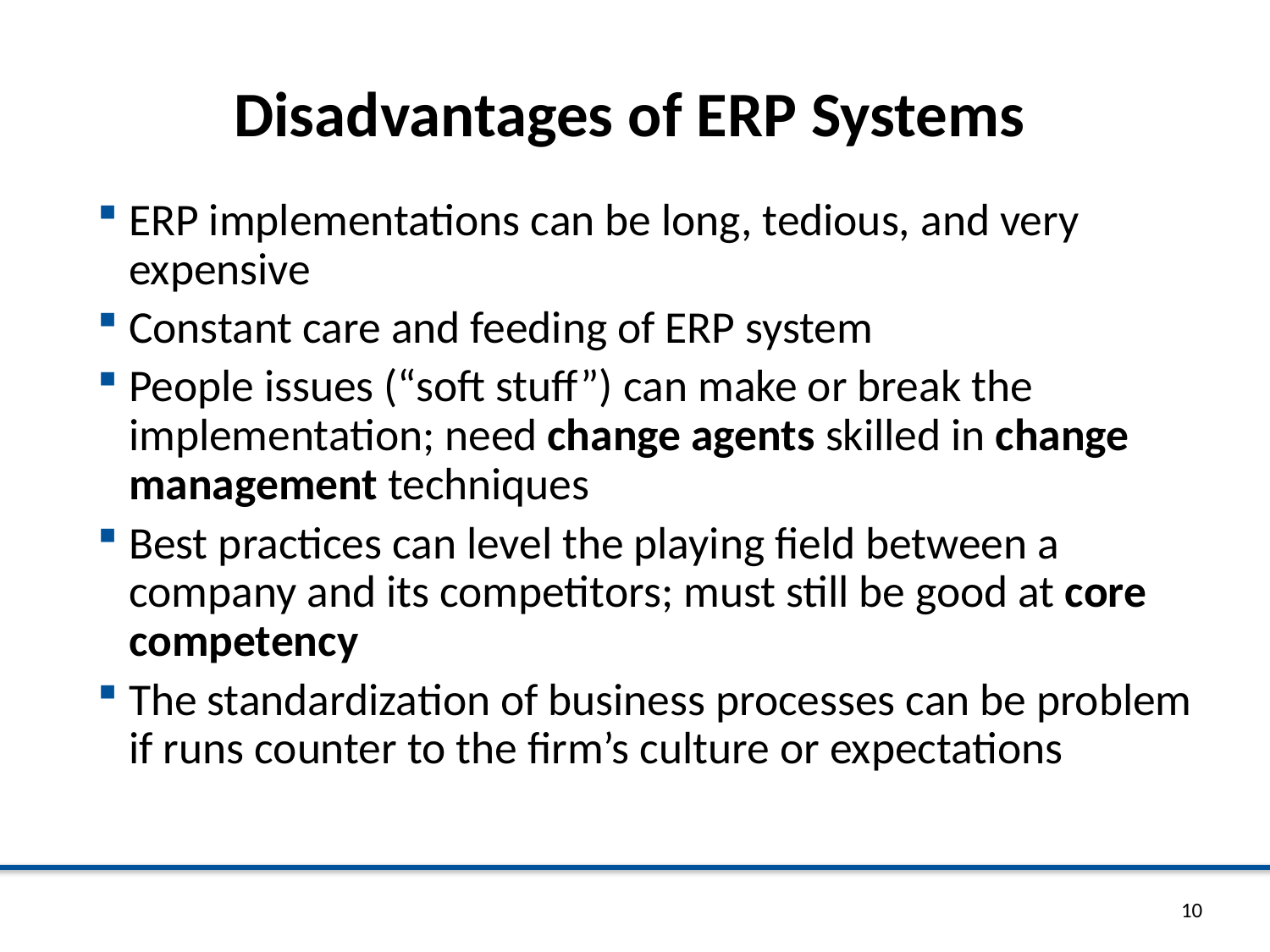

# Disadvantages of ERP Systems
ERP implementations can be long, tedious, and very expensive
Constant care and feeding of ERP system
People issues (“soft stuff”) can make or break the implementation; need change agents skilled in change management techniques
Best practices can level the playing field between a company and its competitors; must still be good at core competency
The standardization of business processes can be problem if runs counter to the firm’s culture or expectations

10